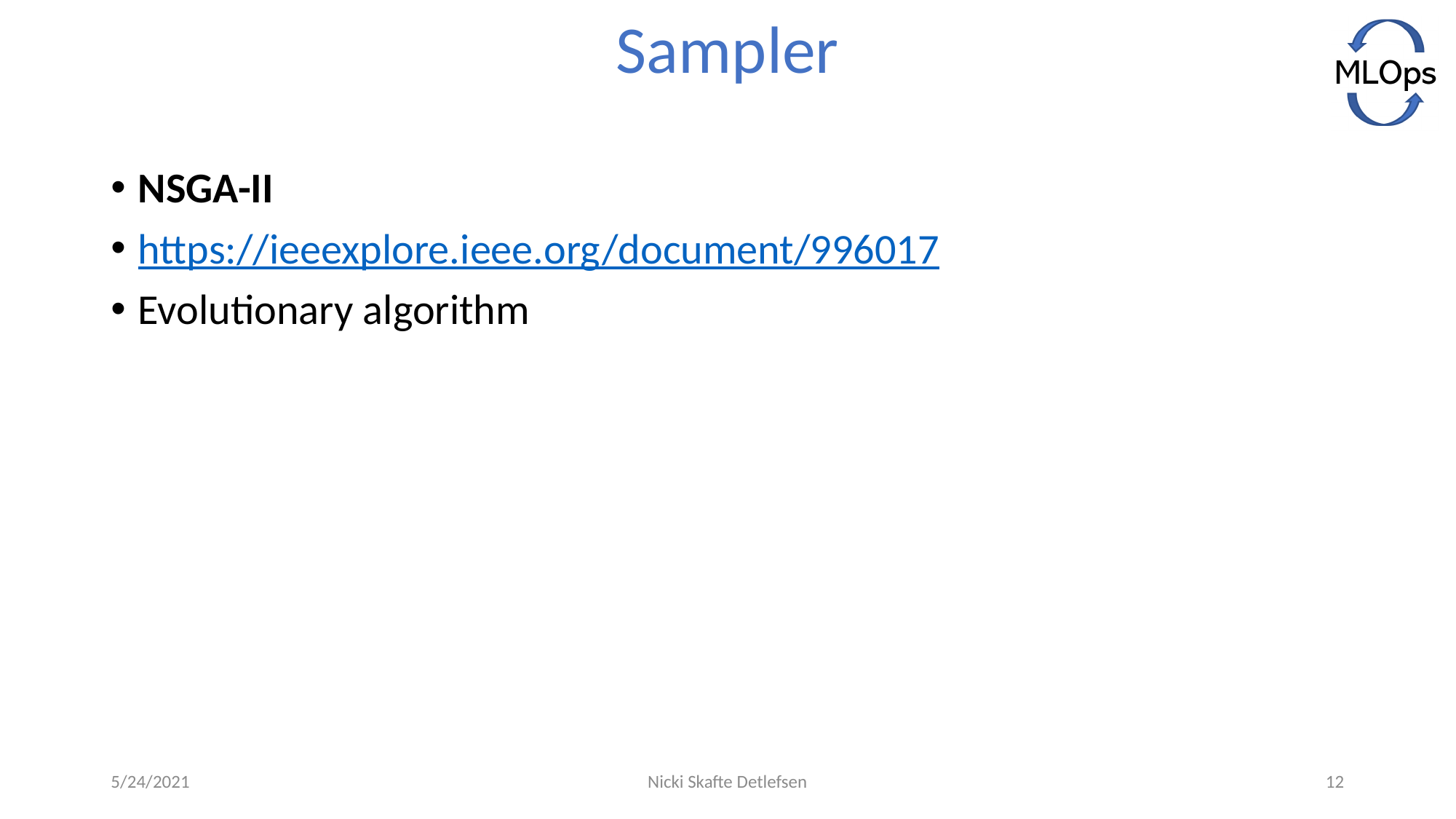

# Sampler
NSGA-II
https://ieeexplore.ieee.org/document/996017
Evolutionary algorithm

5/24/2021
Nicki Skafte Detlefsen
12